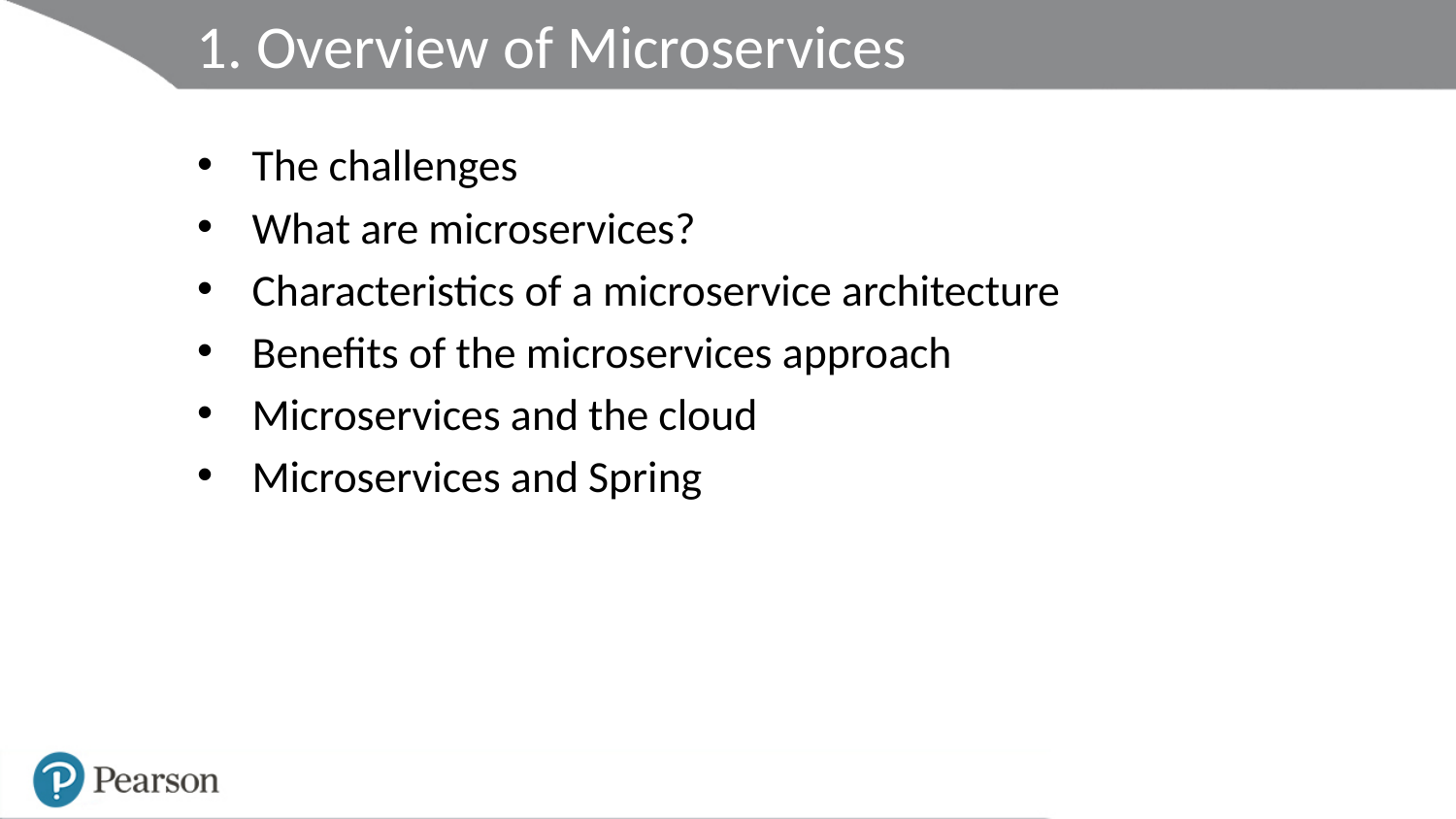

# 1. Overview of Microservices
The challenges
What are microservices?
Characteristics of a microservice architecture
Benefits of the microservices approach
Microservices and the cloud
Microservices and Spring